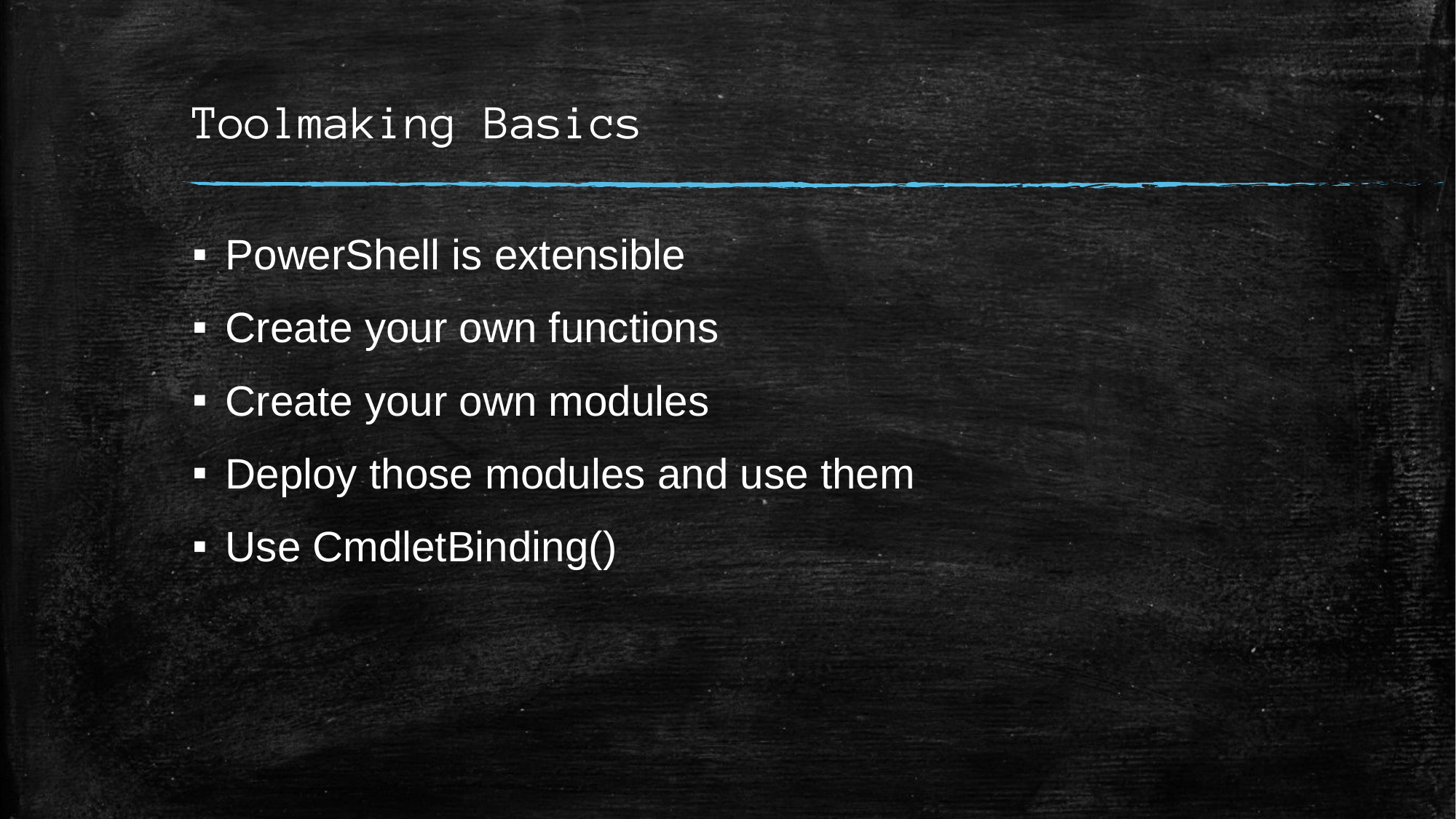

# Toolmaking Basics
PowerShell is extensible
Create your own functions
Create your own modules
Deploy those modules and use them
Use CmdletBinding()